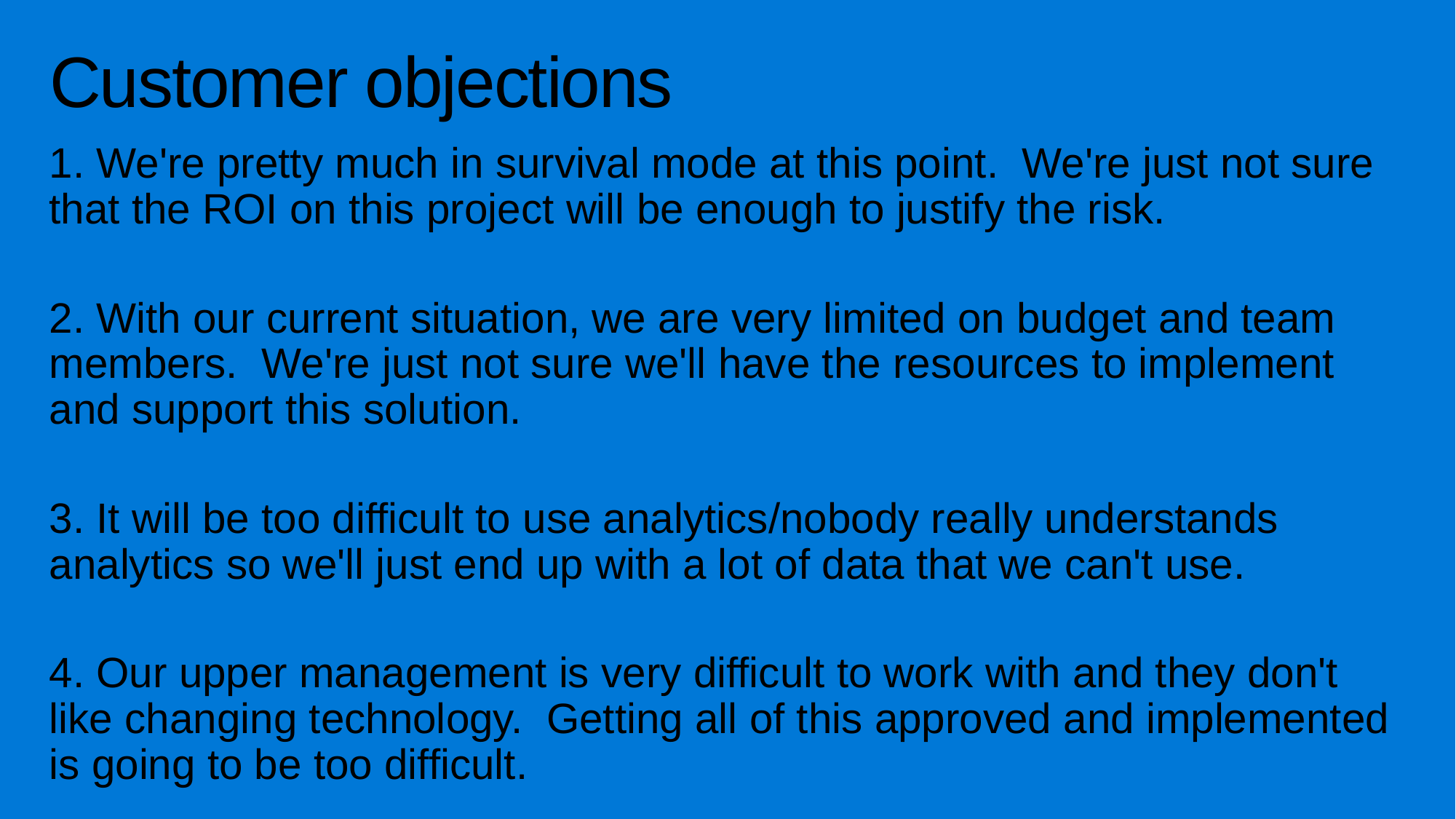

# Customer objections
1. We're pretty much in survival mode at this point.  We're just not sure that the ROI on this project will be enough to justify the risk.

2. With our current situation, we are very limited on budget and team members.  We're just not sure we'll have the resources to implement and support this solution.

3. It will be too difficult to use analytics/nobody really understands analytics so we'll just end up with a lot of data that we can't use.

4. Our upper management is very difficult to work with and they don't like changing technology.  Getting all of this approved and implemented is going to be too difficult.